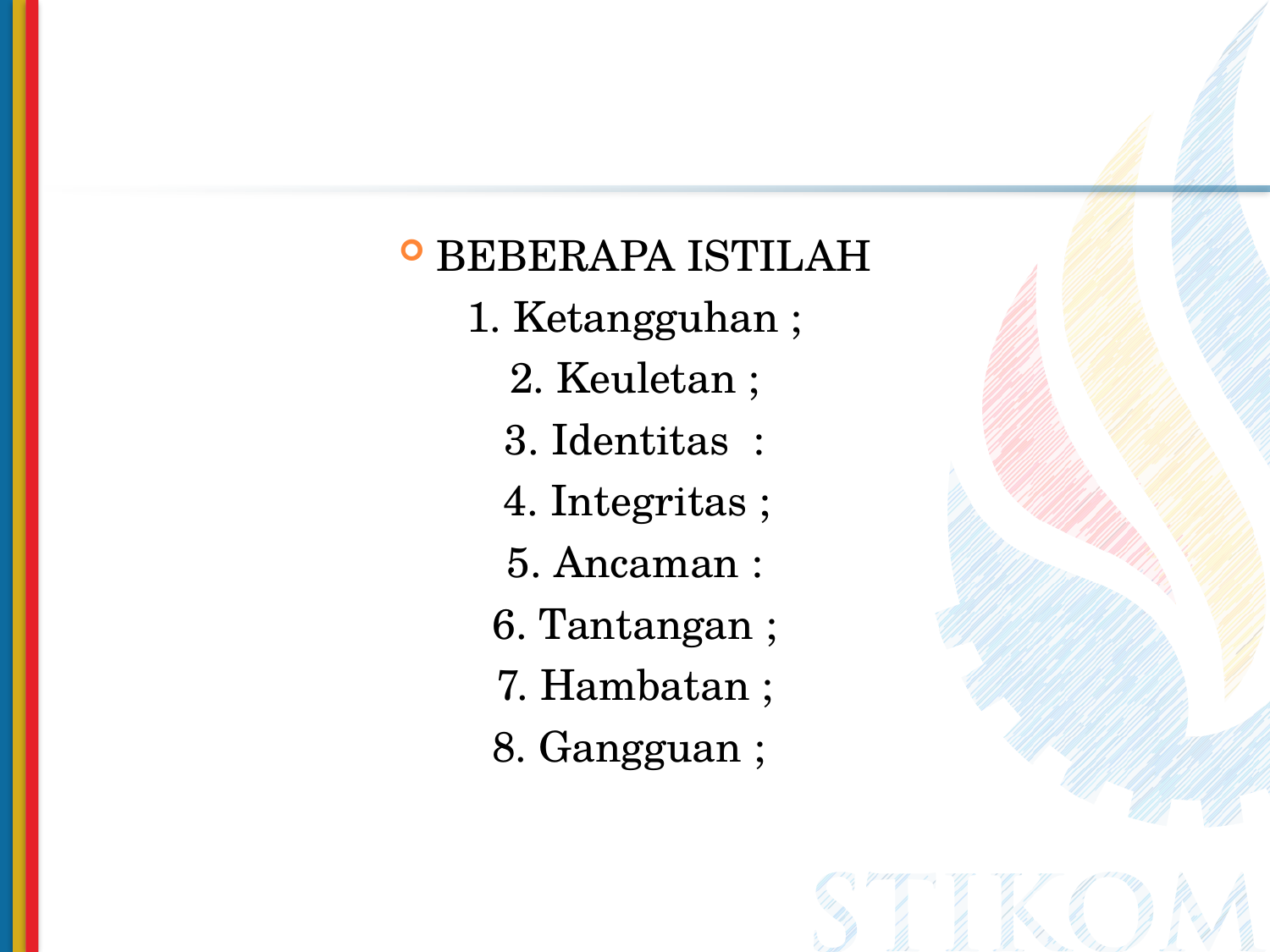

BEBERAPA ISTILAH
1. Ketangguhan ;
2. Keuletan ;
3. Identitas  :
     4. Integritas ;
5. Ancaman :
6. Tantangan ;
7. Hambatan ;
8. Gangguan ;